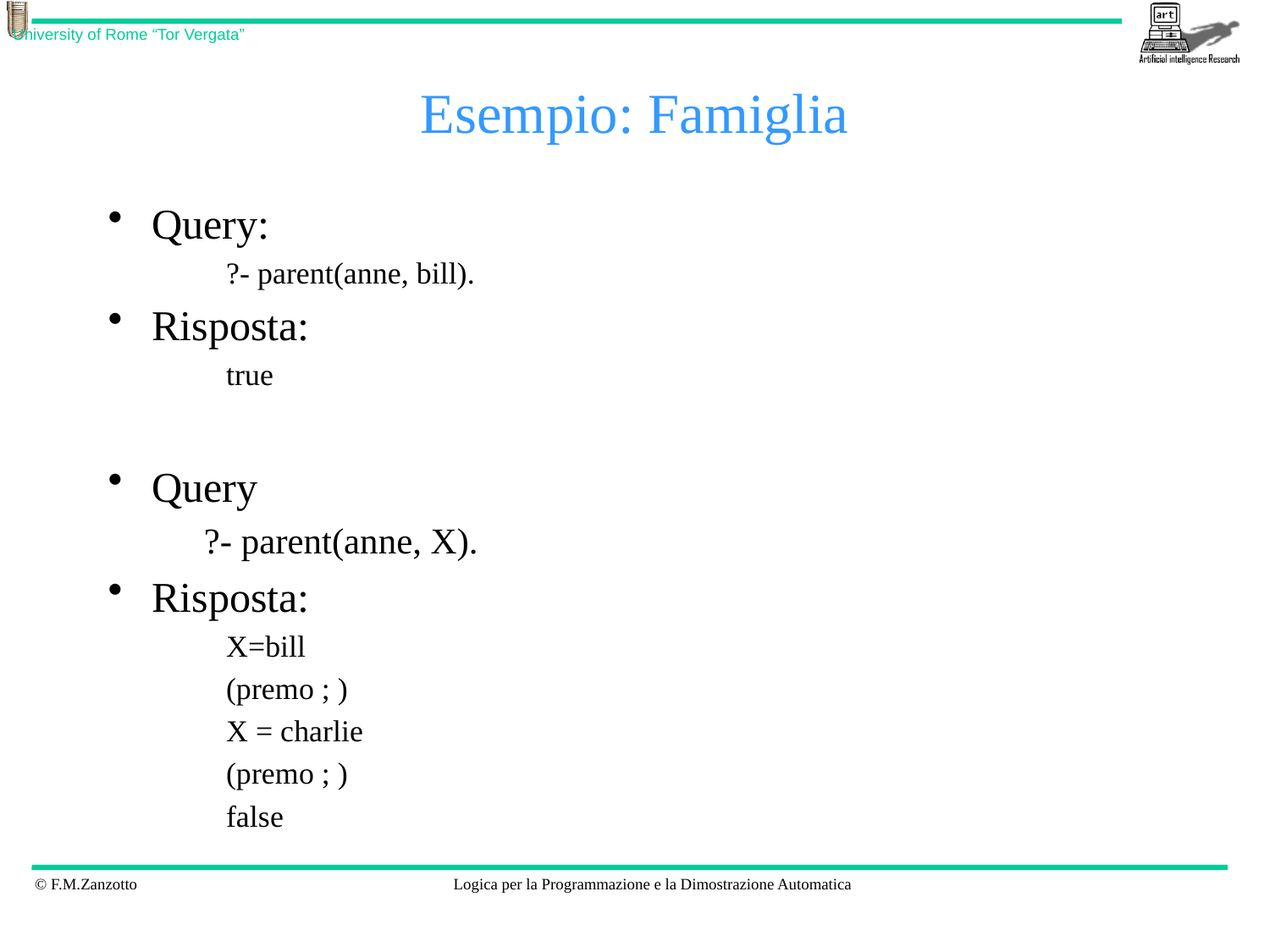

# Esempio: Famiglia
Query:
?- parent(anne, bill).
Risposta:
true

Query
	?- parent(anne, X).
Risposta:
X=bill
(premo ; )
X = charlie
(premo ; )
false